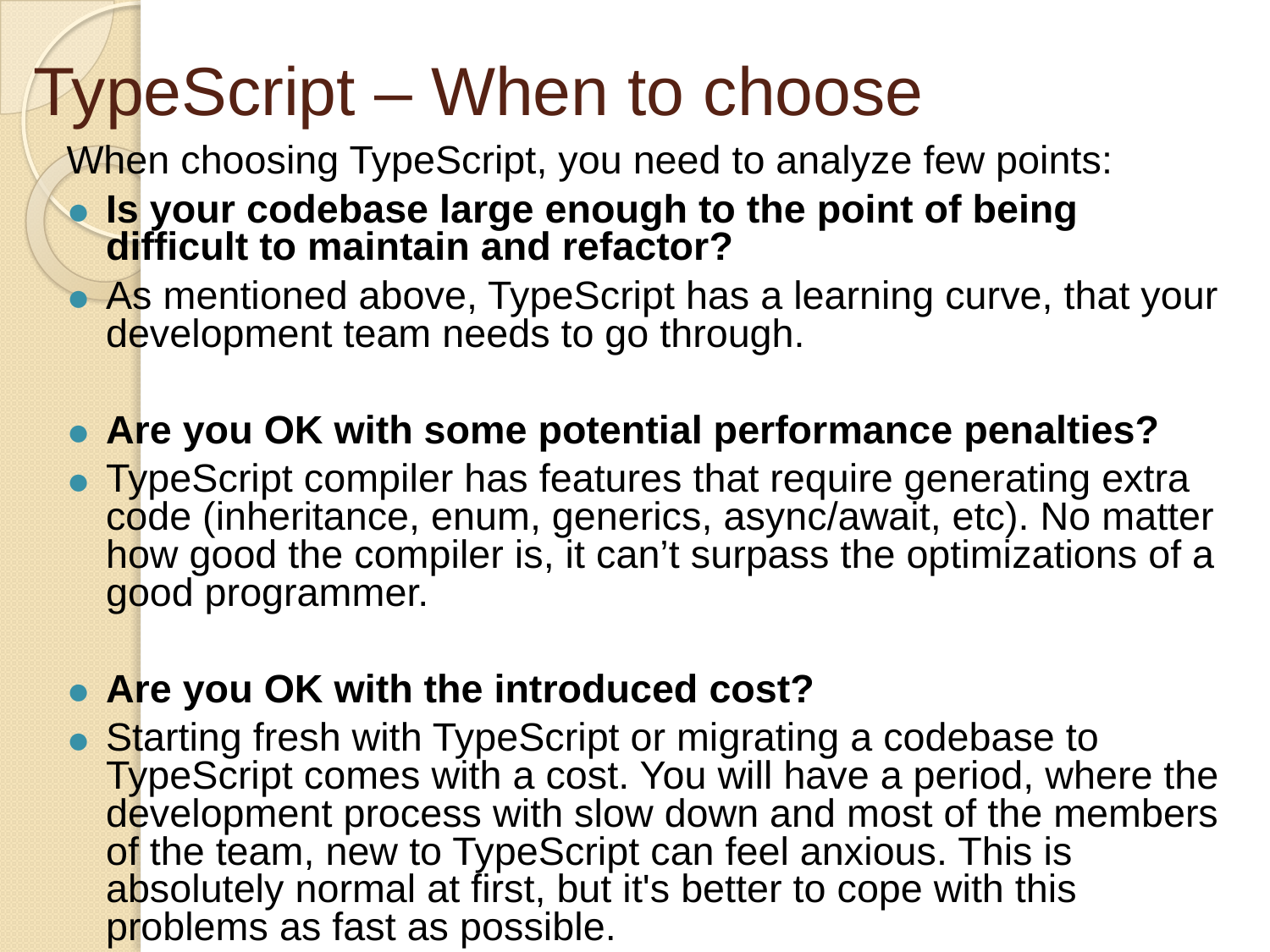

# TypeScript – When to choose
When choosing TypeScript, you need to analyze few points:
Is your codebase large enough to the point of being difficult to maintain and refactor?
As mentioned above, TypeScript has a learning curve, that your development team needs to go through.

Are you OK with some potential performance penalties?
TypeScript compiler has features that require generating extra code (inheritance, enum, generics, async/await, etc). No matter how good the compiler is, it can’t surpass the optimizations of a good programmer.

Are you OK with the introduced cost?
Starting fresh with TypeScript or migrating a codebase to TypeScript comes with a cost. You will have a period, where the development process with slow down and most of the members of the team, new to TypeScript can feel anxious. This is absolutely normal at first, but it's better to cope with this problems as fast as possible.